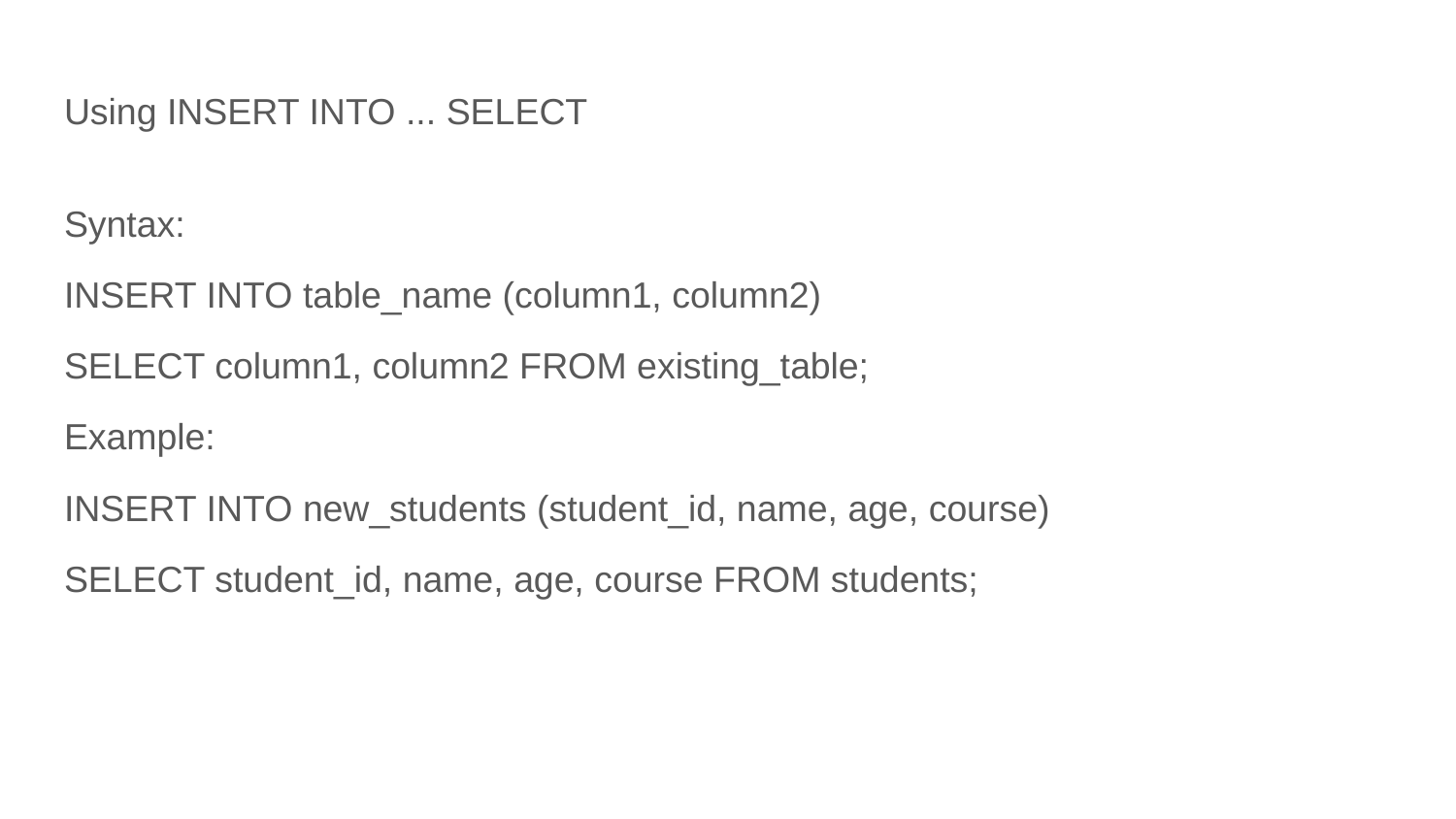

# Using INSERT INTO ... SELECT

Syntax:
INSERT INTO table_name (column1, column2)
SELECT column1, column2 FROM existing_table;
Example:
INSERT INTO new_students (student_id, name, age, course)
SELECT student_id, name, age, course FROM students;